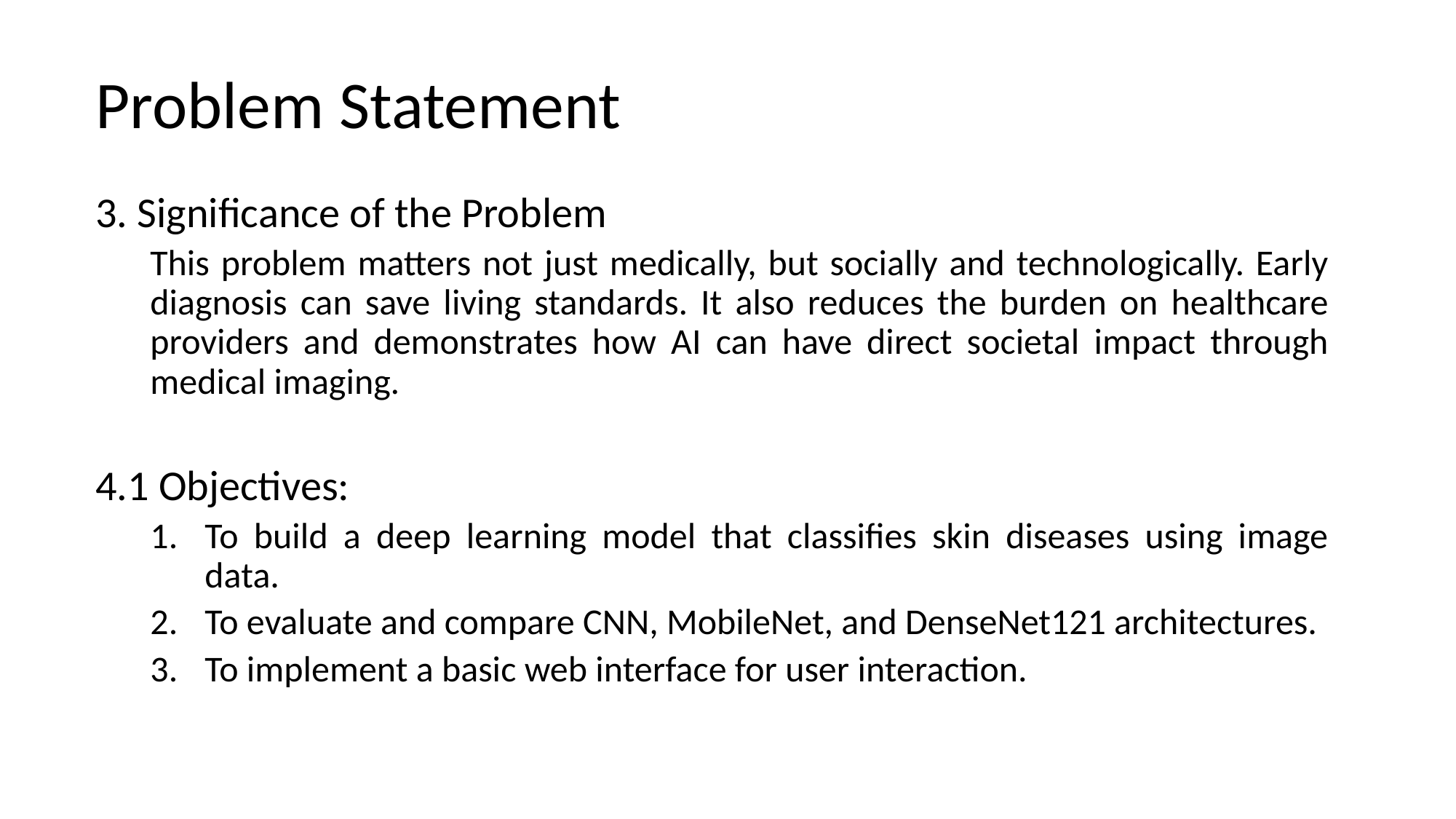

# Problem Statement
3. Significance of the Problem
This problem matters not just medically, but socially and technologically. Early diagnosis can save living standards. It also reduces the burden on healthcare providers and demonstrates how AI can have direct societal impact through medical imaging.

4.1 Objectives:
To build a deep learning model that classifies skin diseases using image data.
To evaluate and compare CNN, MobileNet, and DenseNet121 architectures.
To implement a basic web interface for user interaction.